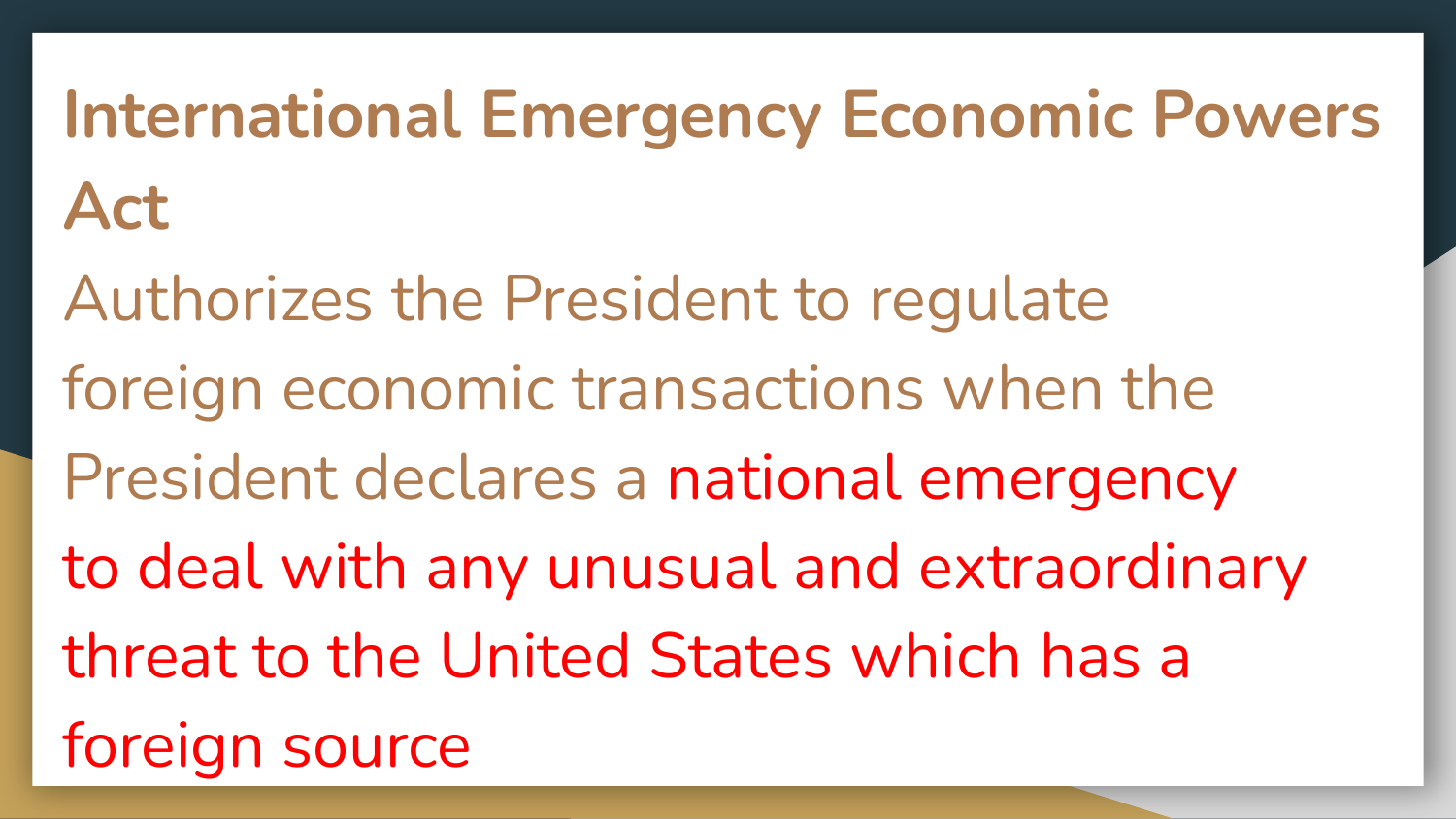

# International Emergency Economic Powers Act
Authorizes the President to regulate foreign economic transactions when the President declares a national emergency to deal with any unusual and extraordinary threat to the United States which has a foreign source